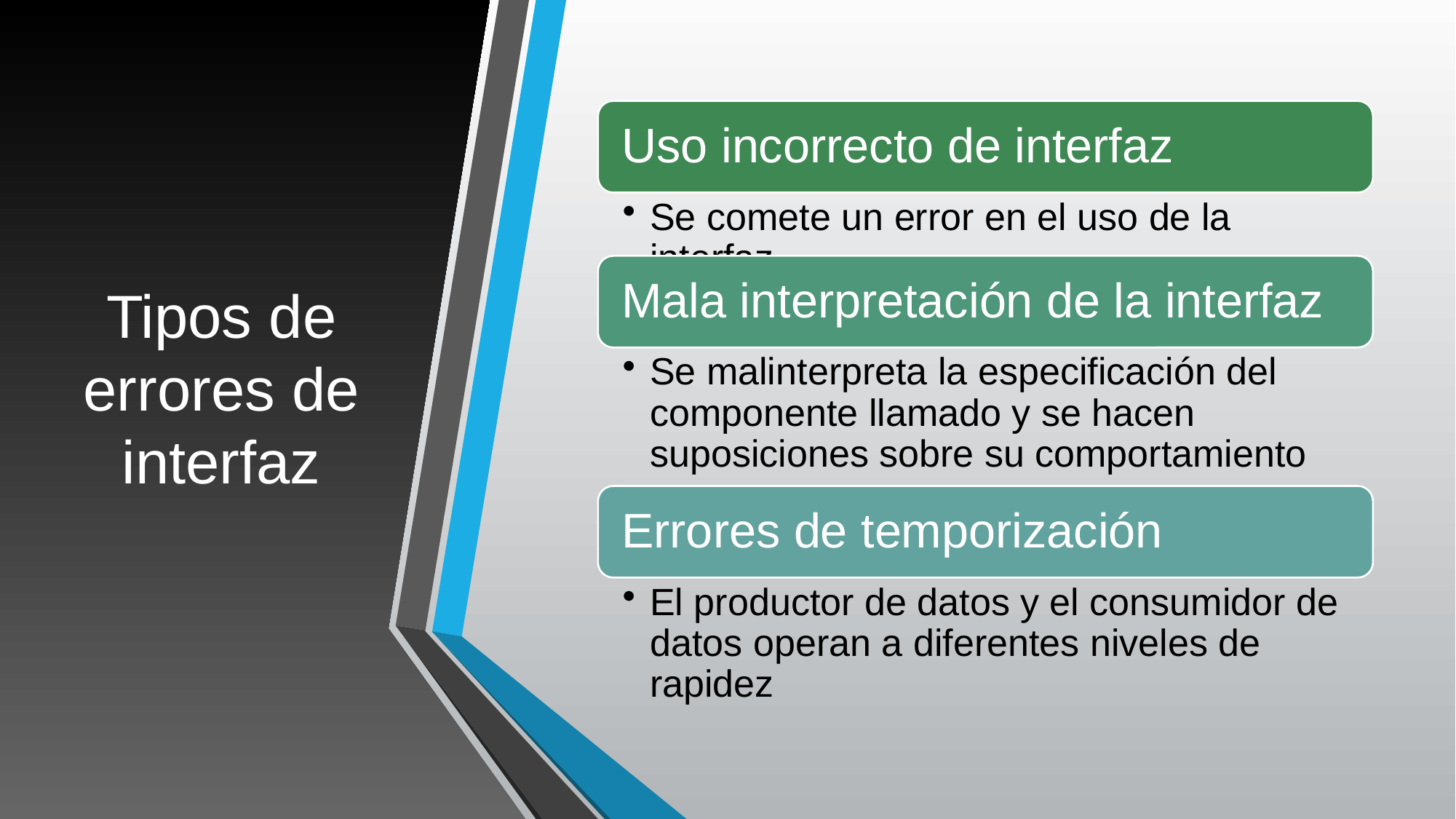

# Tipos de errores de interfaz
Uso incorrecto de interfaz
Se comete un error en el uso de la interfaz
Mala interpretación de la interfaz
Se malinterpreta la especificación del componente llamado y se hacen suposiciones sobre su comportamiento
Errores de temporización
El productor de datos y el consumidor de datos operan a diferentes niveles de rapidez